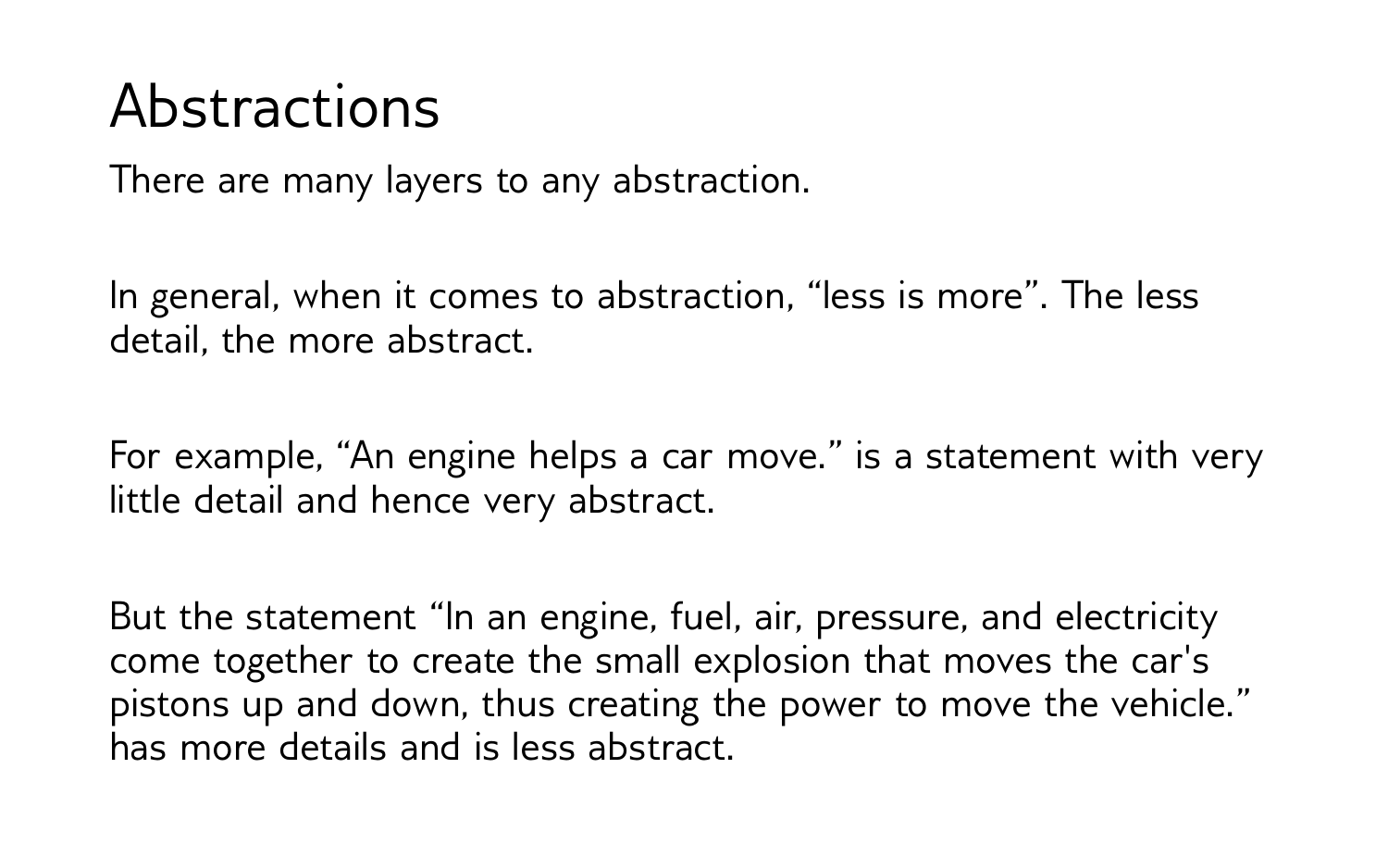

# Abstractions
There are many layers to any abstraction.

In general, when it comes to abstraction, “less is more”. The less detail, the more abstract.

For example, “An engine helps a car move.” is a statement with very little detail and hence very abstract.

But the statement “In an engine, fuel, air, pressure, and electricity come together to create the small explosion that moves the car's pistons up and down, thus creating the power to move the vehicle.” has more details and is less abstract.